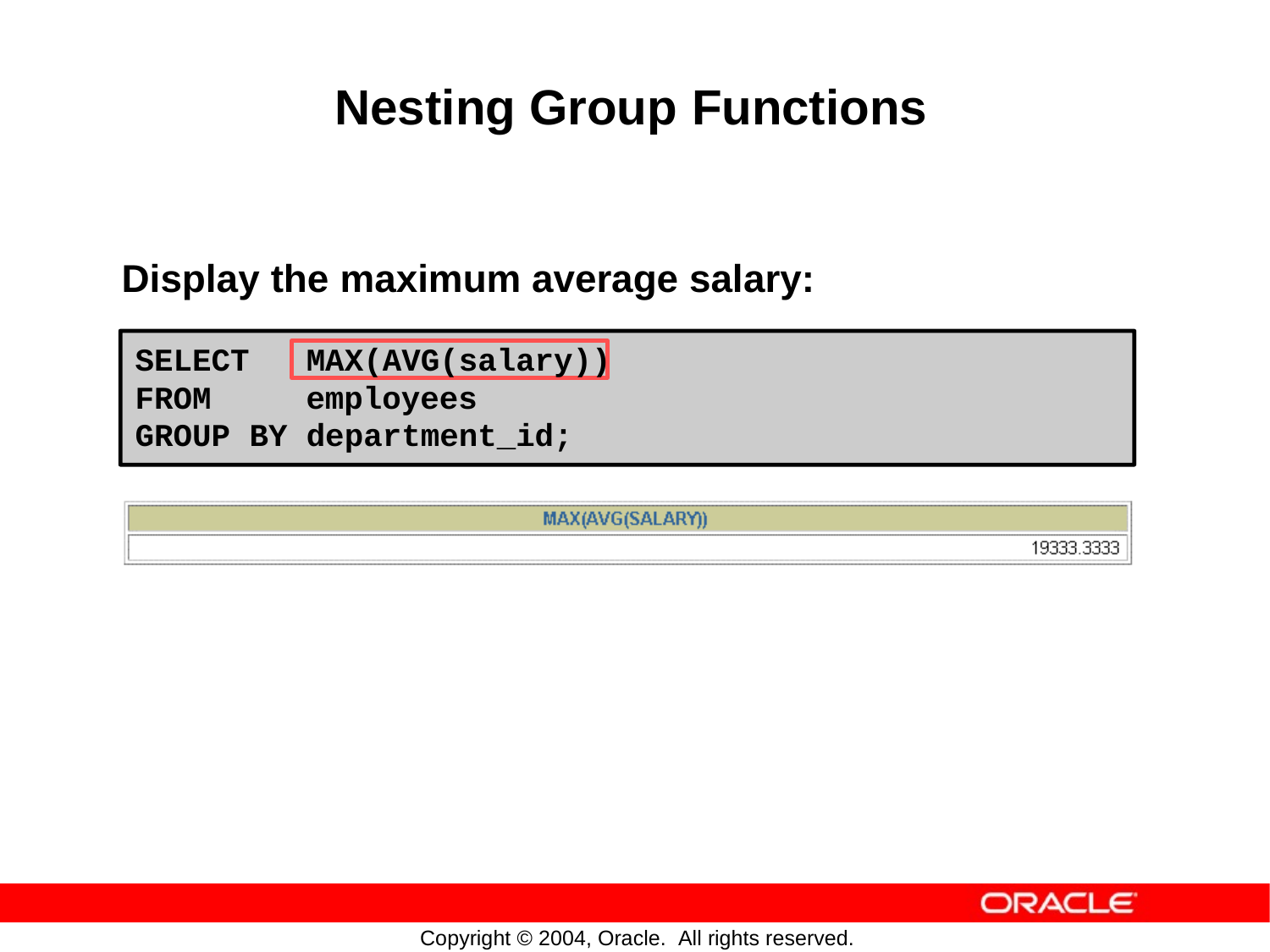

Nesting Group
Functions
Display
the
maximum
average
salary:

SELECT  MAX(AVG(salary))
FROM    employees
GROUP BY department_id;

Copyright © 2004, Oracle.  All rights reserved.